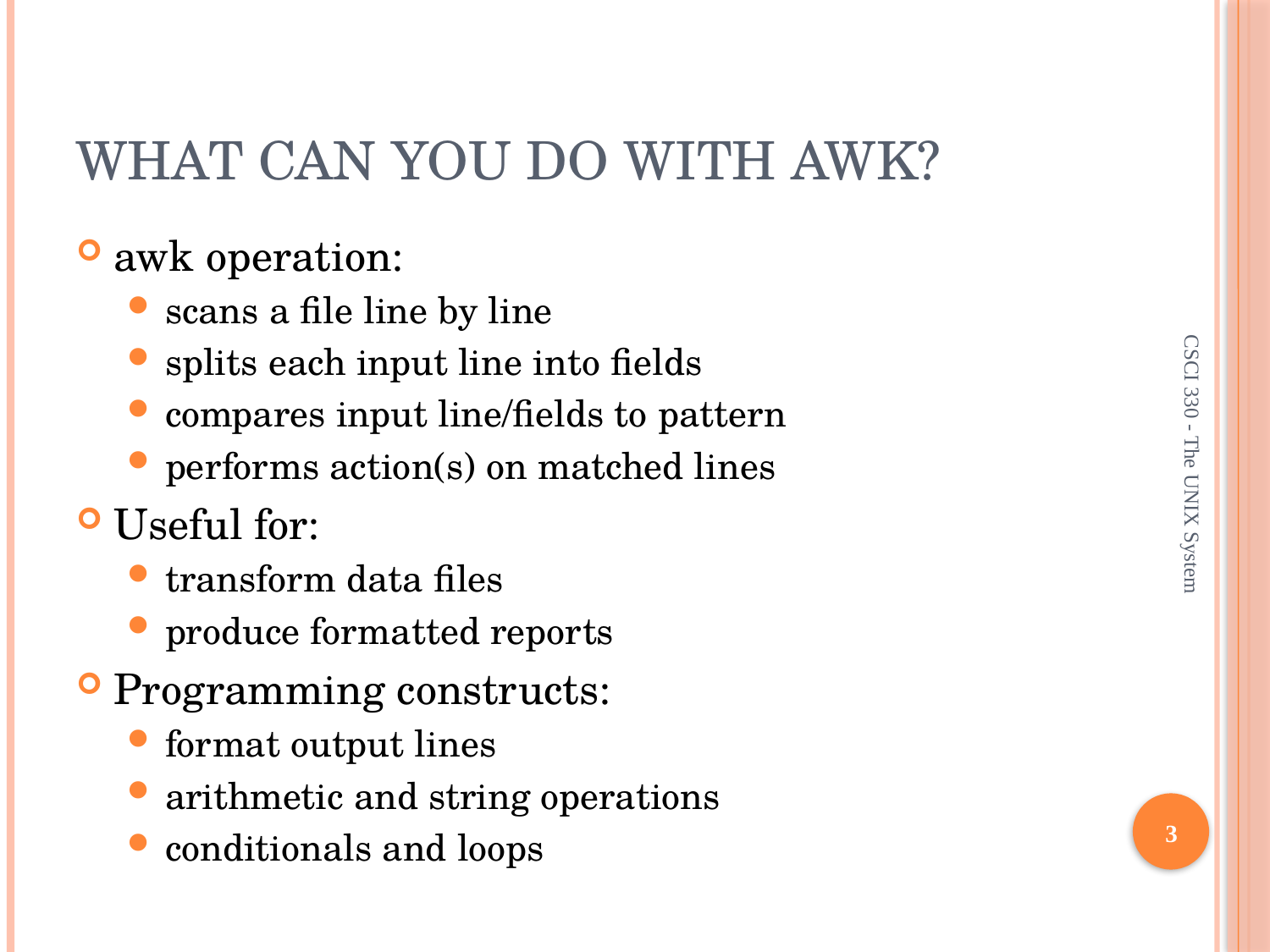

# What can you do with awk?
awk operation:
scans a file line by line
splits each input line into fields
compares input line/fields to pattern
performs action(s) on matched lines
Useful for:
transform data files
produce formatted reports
Programming constructs:
format output lines
arithmetic and string operations
conditionals and loops
CSCI 330 - The UNIX System
3